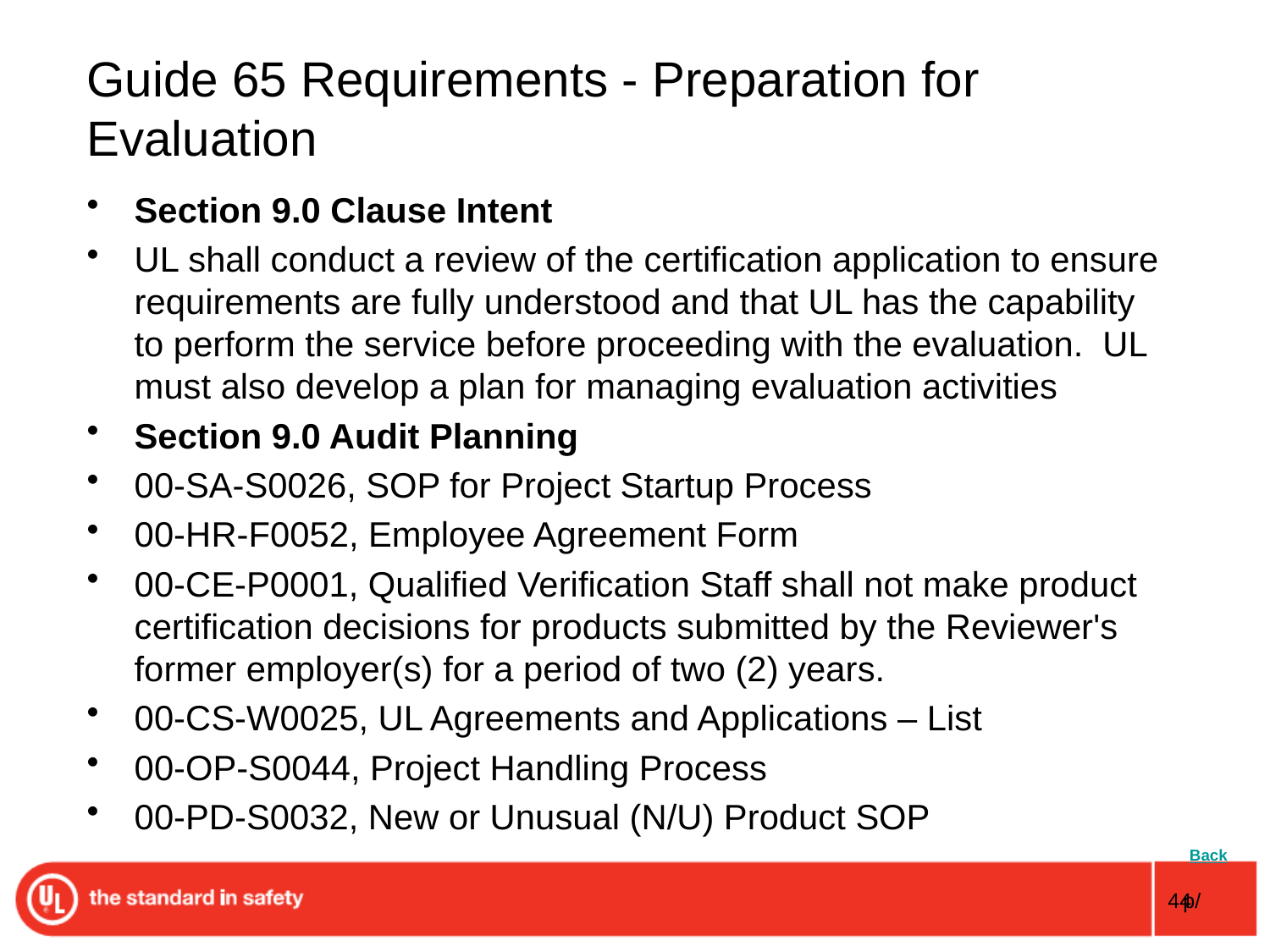

# Guide 65 Requirements - Preparation for Evaluation

Section 9.0 Clause Intent
UL shall conduct a review of the certification application to ensure requirements are fully understood and that UL has the capability to perform the service before proceeding with the evaluation.  UL must also develop a plan for managing evaluation activities
Section 9.0 Audit Planning
00-SA-S0026, SOP for Project Startup Process
00-HR-F0052, Employee Agreement Form
00-CE-P0001, Qualified Verification Staff shall not make product certification decisions for products submitted by the Reviewer's former employer(s) for a period of two (2) years.
00-CS-W0025, UL Agreements and Applications – List
00-OP-S0044, Project Handling Process
00-PD-S0032, New or Unusual (N/U) Product SOP

 Back